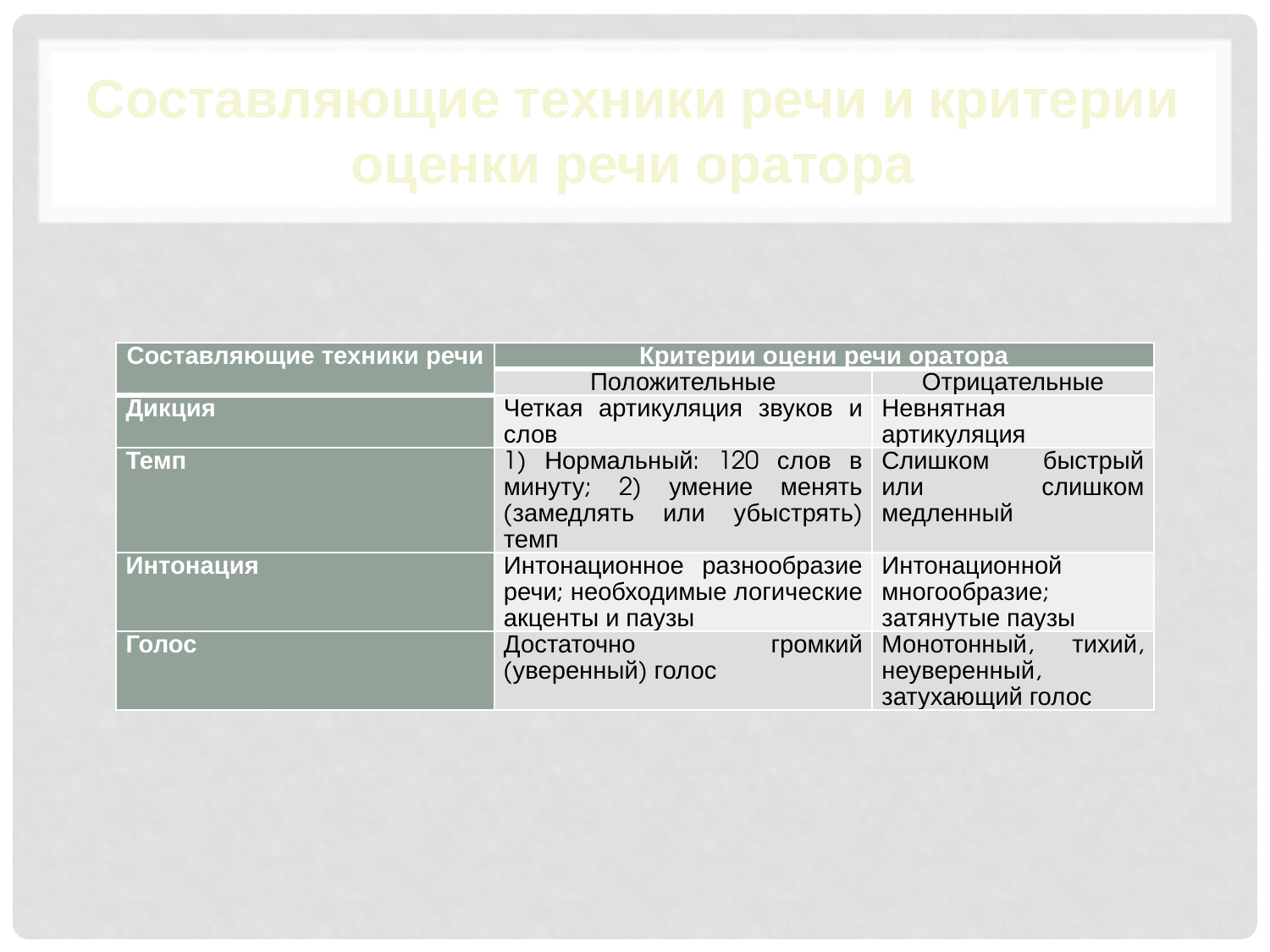

# Составляющие техники речи и критерии оценки речи оратора
| Составляющие техники речи | Критерии оцени речи оратора |  |
| --- | --- | --- |
|  | Положительные | Отрицательные |
| Дикция | Четкая артикуляция звуков и слов | Невнятная артикуляция |
| Темп | 1) Нормальный: 120 слов в минуту; 2) умение менять (замедлять или убыстрять) темп | Слишком быстрый или слишком медленный |
| Интонация | Интонационное разнообразие речи; необходимые логические акценты и паузы | Интонационной многообразие; затянутые паузы |
| Голос | Достаточно громкий (уверенный) голос | Монотонный, тихий, неуверенный, затухающий голос |